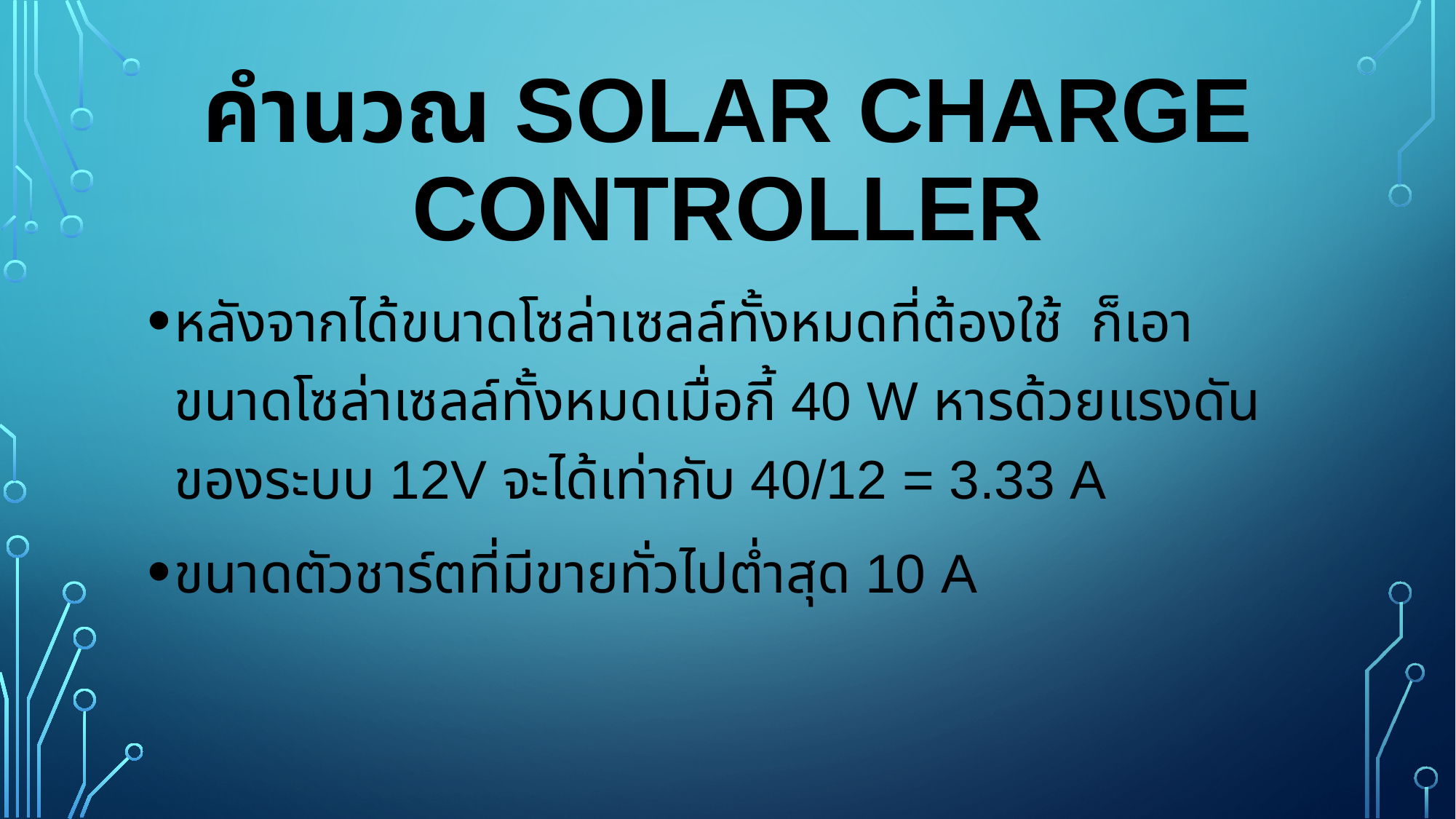

# คำนวณ Solar Charge Controller
หลังจากได้ขนาดโซล่าเซลล์ทั้งหมดที่ต้องใช้  ก็เอาขนาดโซล่าเซลล์ทั้งหมดเมื่อกี้ 40 W หารด้วยแรงดันของระบบ 12V จะได้เท่ากับ 40/12 = 3.33 A
ขนาดตัวชาร์ตที่มีขายทั่วไปต่ำสุด 10 A